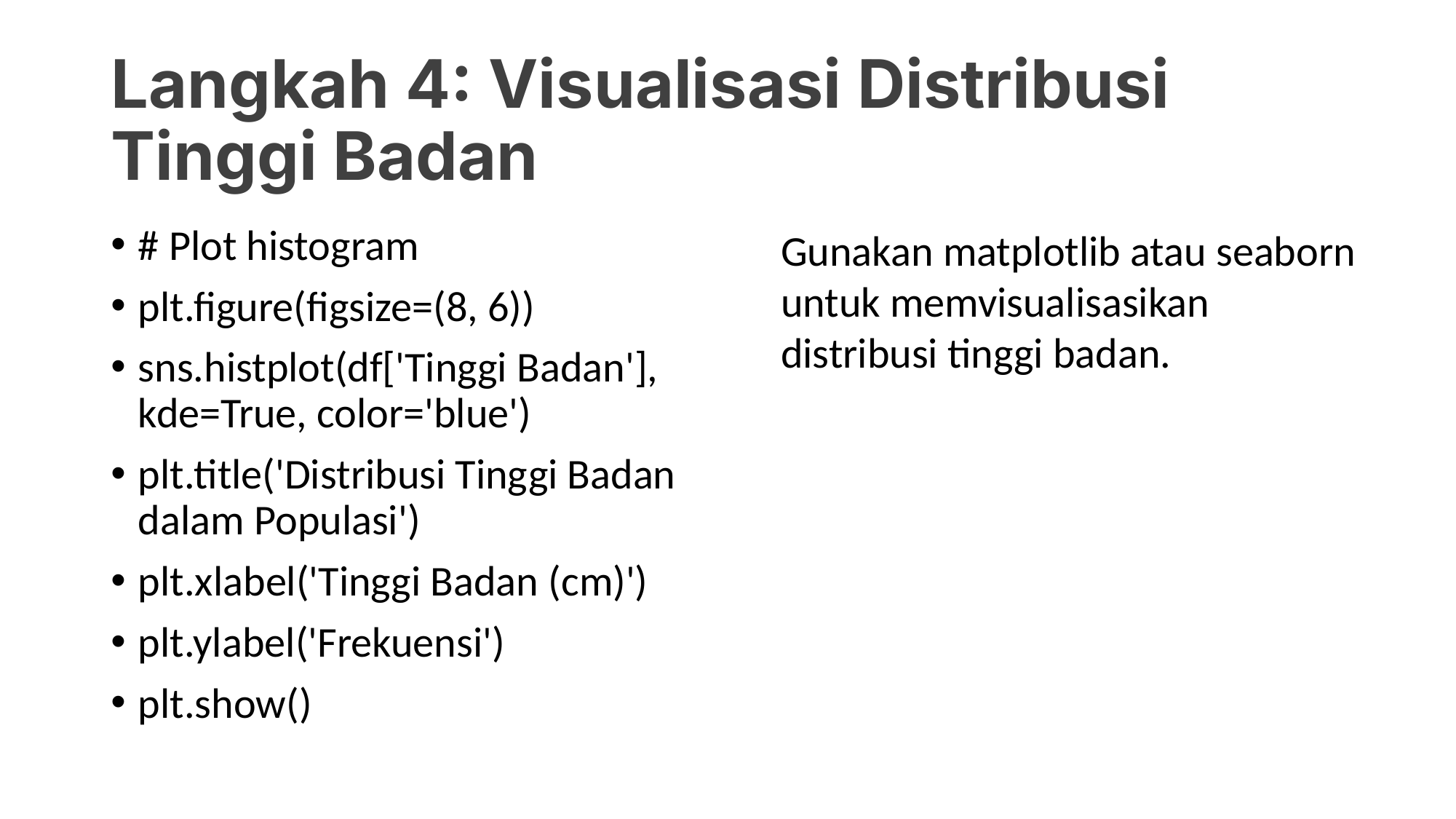

# Langkah 4: Visualisasi Distribusi Tinggi Badan
# Plot histogram
plt.figure(figsize=(8, 6))
sns.histplot(df['Tinggi Badan'], kde=True, color='blue')
plt.title('Distribusi Tinggi Badan dalam Populasi')
plt.xlabel('Tinggi Badan (cm)')
plt.ylabel('Frekuensi')
plt.show()
Gunakan matplotlib atau seaborn untuk memvisualisasikan distribusi tinggi badan.